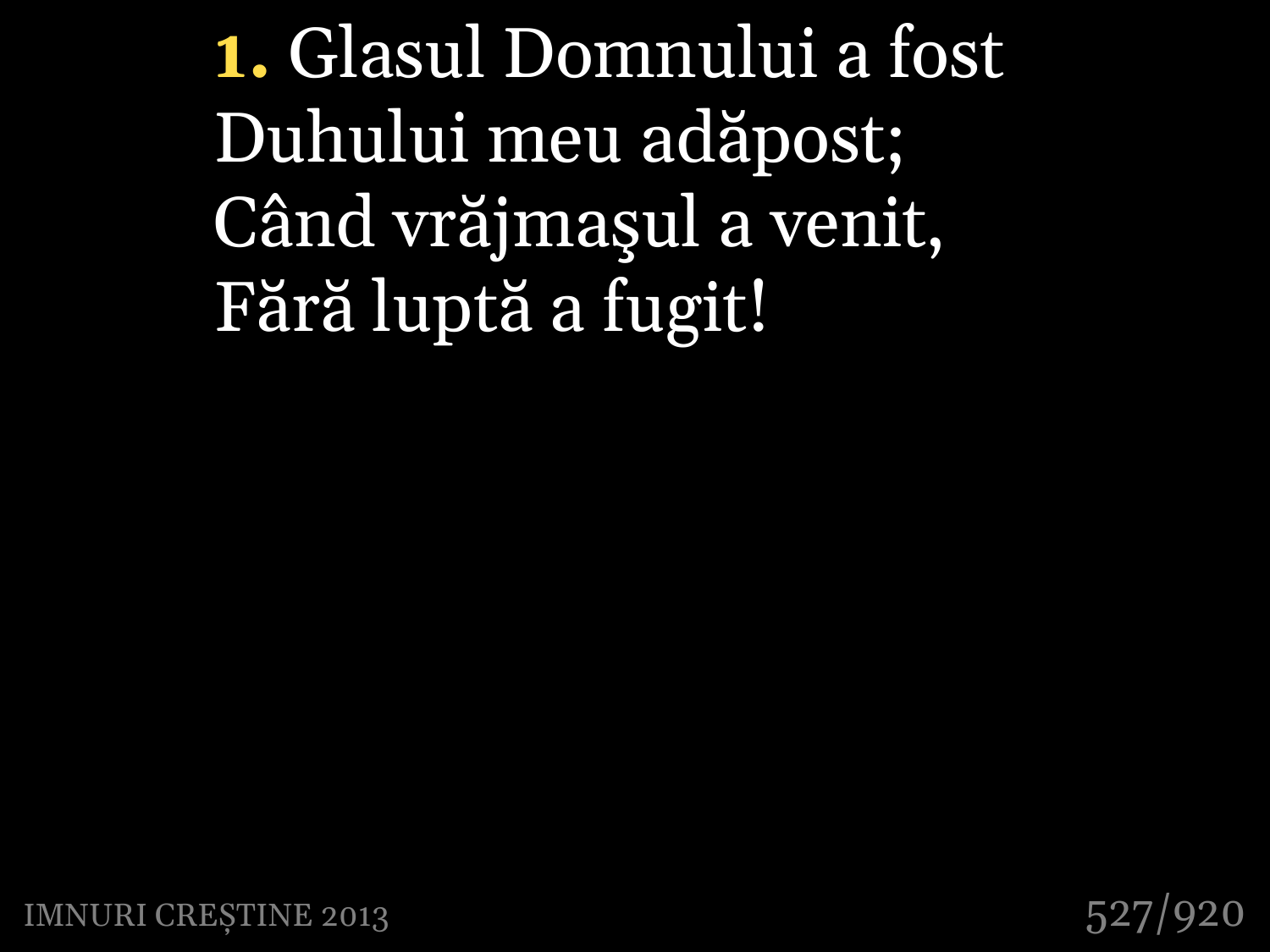

1. Glasul Domnului a fost
Duhului meu adăpost;
Când vrăjmaşul a venit,
Fără luptă a fugit!
527/920
IMNURI CREȘTINE 2013